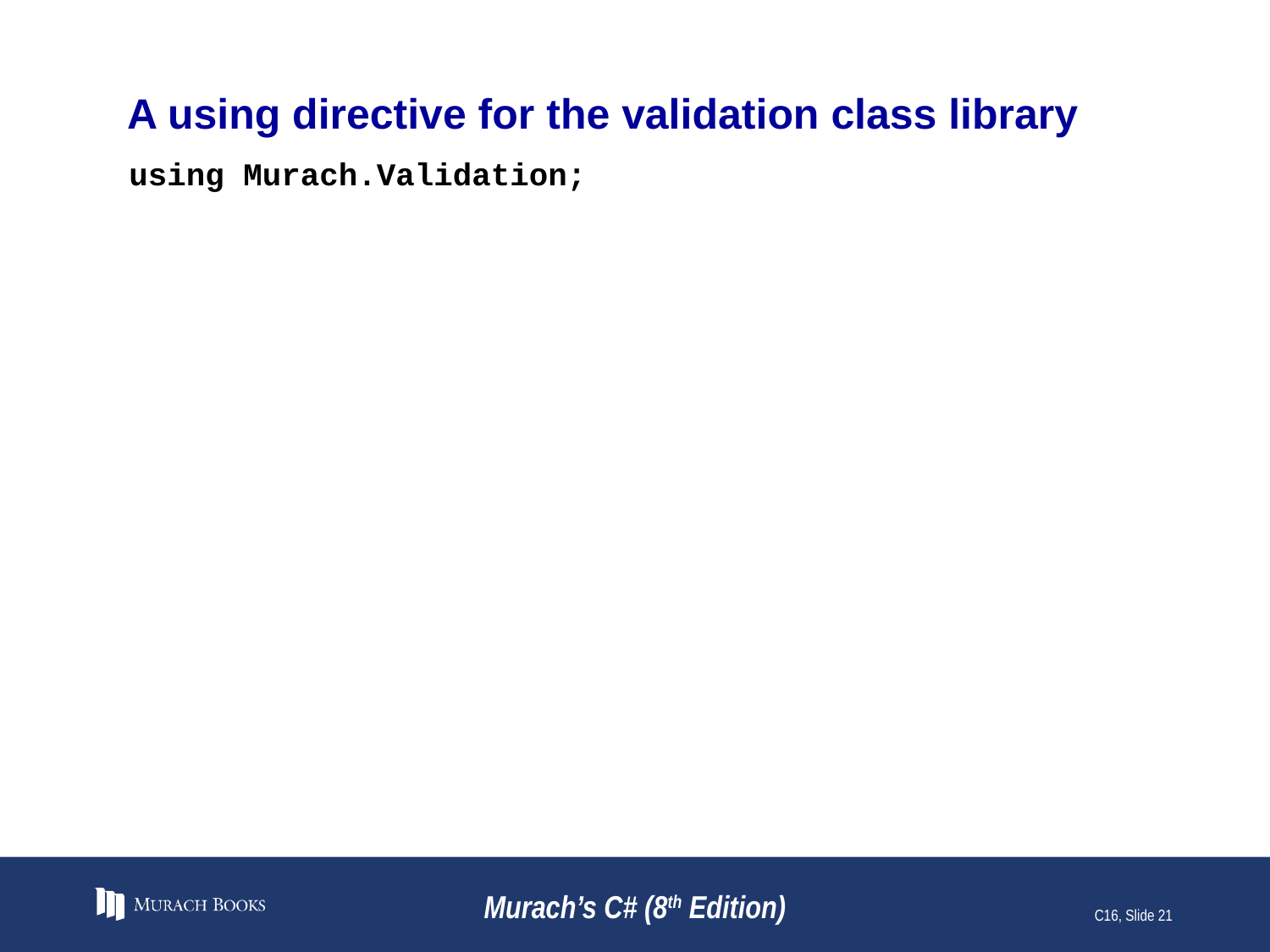

# A using directive for the validation class library
using Murach.Validation;

Murach’s C# (8th Edition)

C16, Slide 21